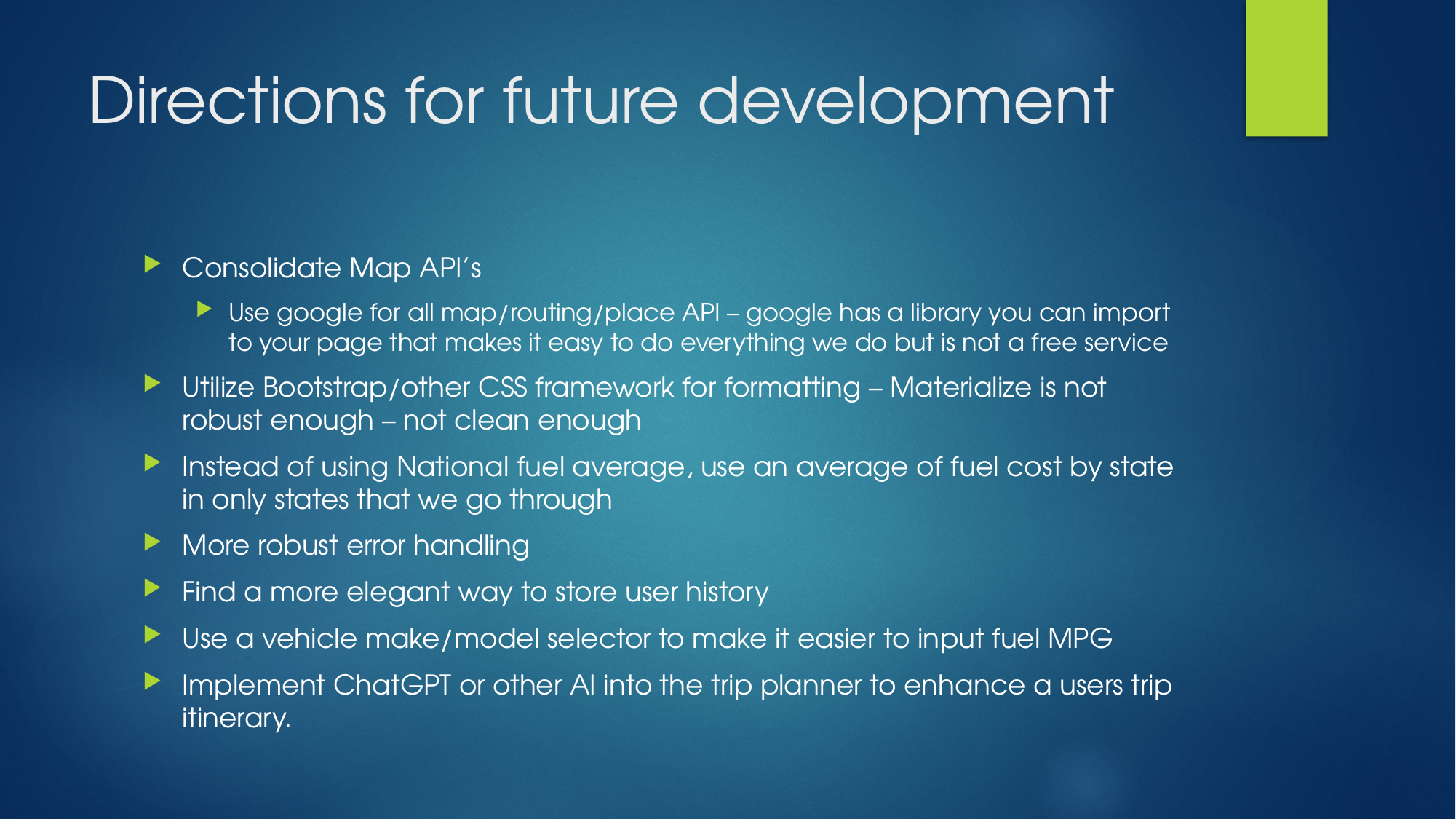

# Directions for future development
Consolidate Map API’s
Use google for all map/routing/place API – google has a library you can import to your page that makes it easy to do everything we do but is not a free service
Utilize Bootstrap/other CSS framework for formatting – Materialize is not robust enough – not clean enough
Instead of using National fuel average, use an average of fuel cost by state in only states that we go through
More robust error handling
Find a more elegant way to store user history
Use a vehicle make/model selector to make it easier to input fuel MPG
Implement ChatGPT or other AI into the trip planner to enhance a users trip itinerary.